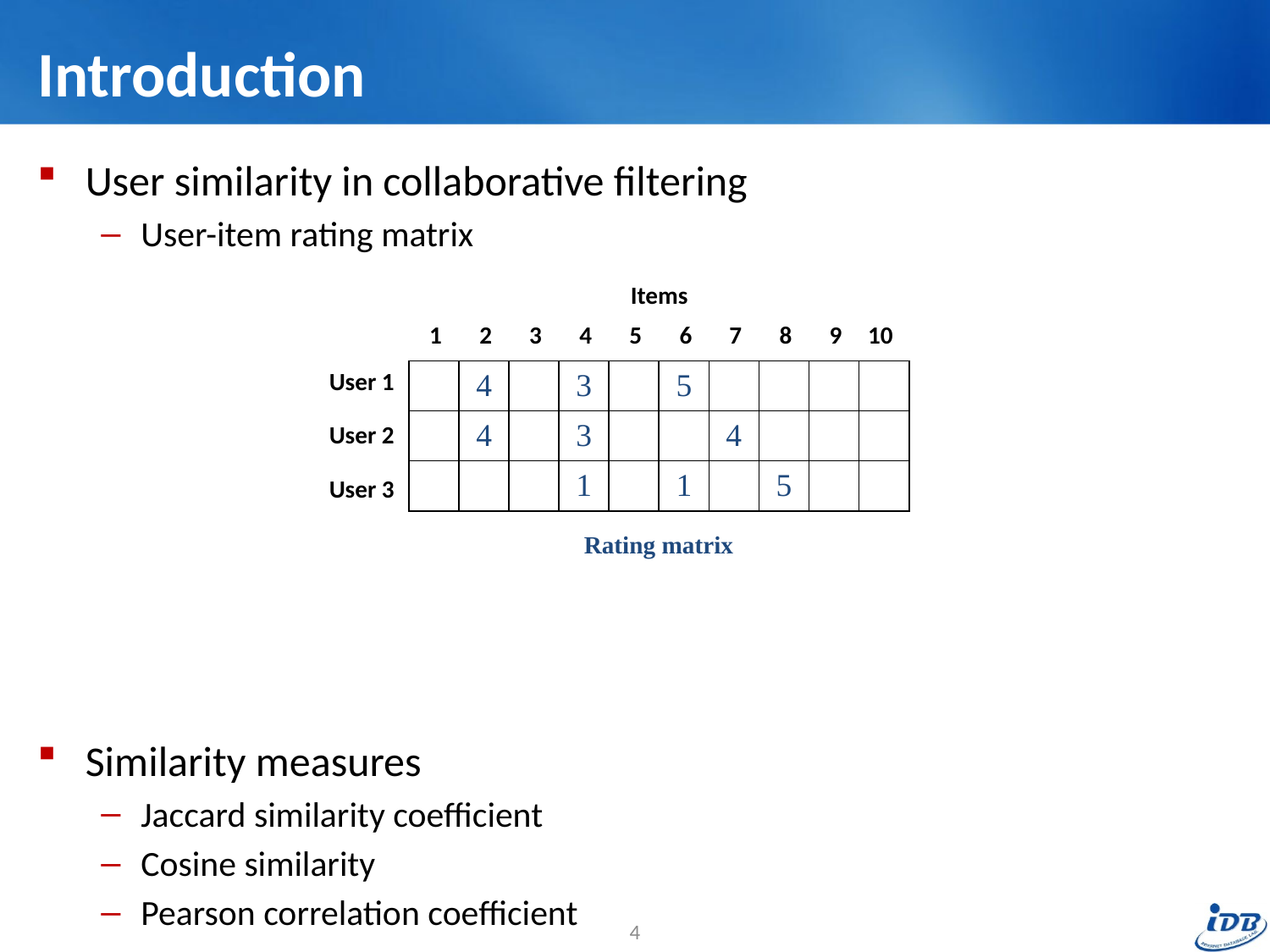

# Introduction
User similarity in collaborative filtering
User-item rating matrix

Similarity measures
Jaccard similarity coefficient
Cosine similarity
Pearson correlation coefficient
Items
1
2
3
4
5
6
7
8
9
10
User 1
|  | 4 |  | 3 |  | 5 |  |  |  |  |
| --- | --- | --- | --- | --- | --- | --- | --- | --- | --- |
|  | 4 |  | 3 |  |  | 4 |  |  |  |
|  |  |  | 1 |  | 1 |  | 5 |  |  |
User 2
User 3
Rating matrix
4